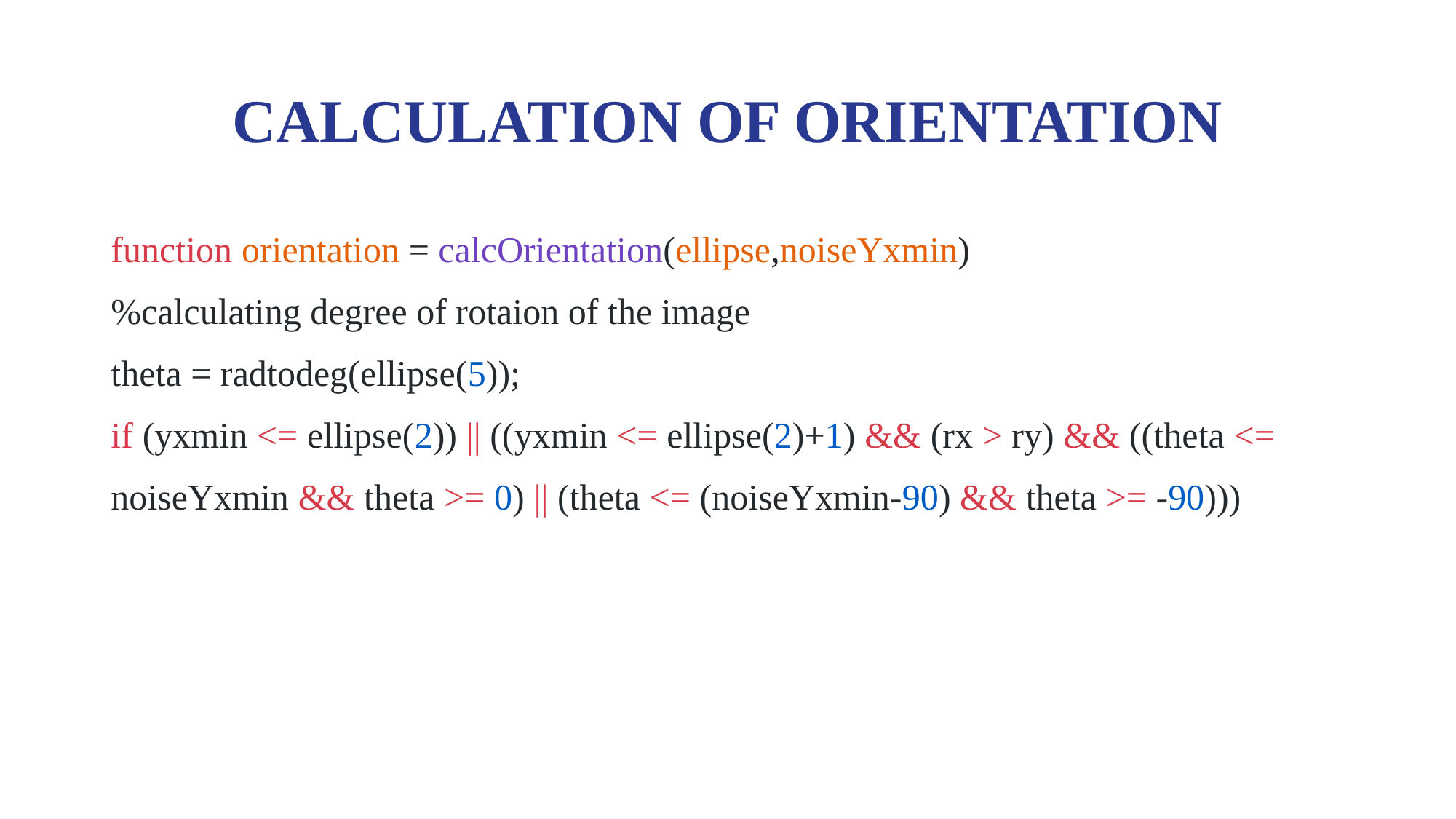

# CALCULATION OF ORIENTATION
function orientation = calcOrientation(ellipse,noiseYxmin)
%calculating degree of rotaion of the image
theta = radtodeg(ellipse(5));
if (yxmin <= ellipse(2)) || ((yxmin <= ellipse(2)+1) && (rx > ry) && ((theta <= noiseYxmin && theta >= 0) || (theta <= (noiseYxmin-90) && theta >= -90)))